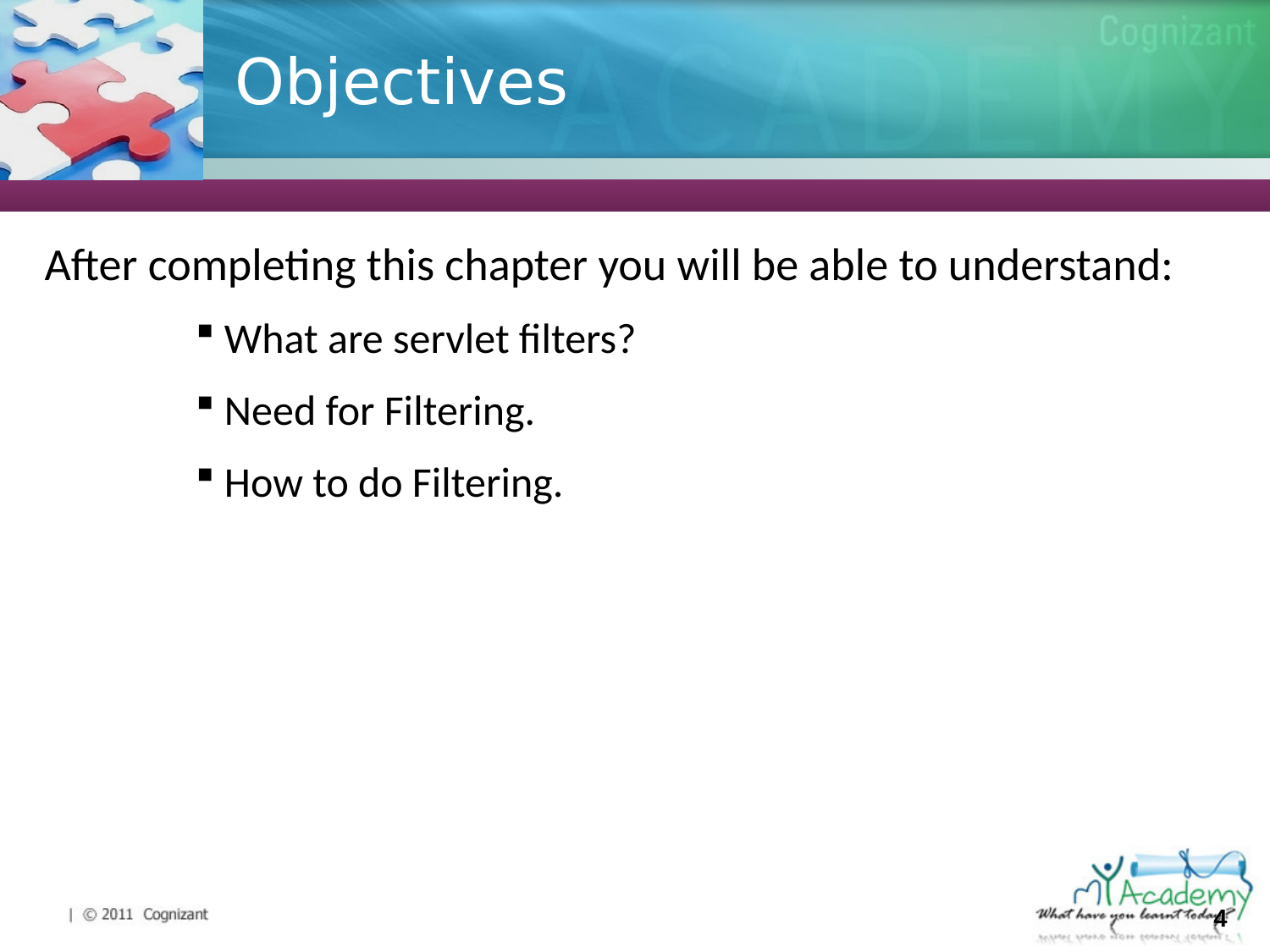

# Objectives

After completing this chapter you will be able to understand:
 What are servlet filters?
 Need for Filtering.
 How to do Filtering.

4